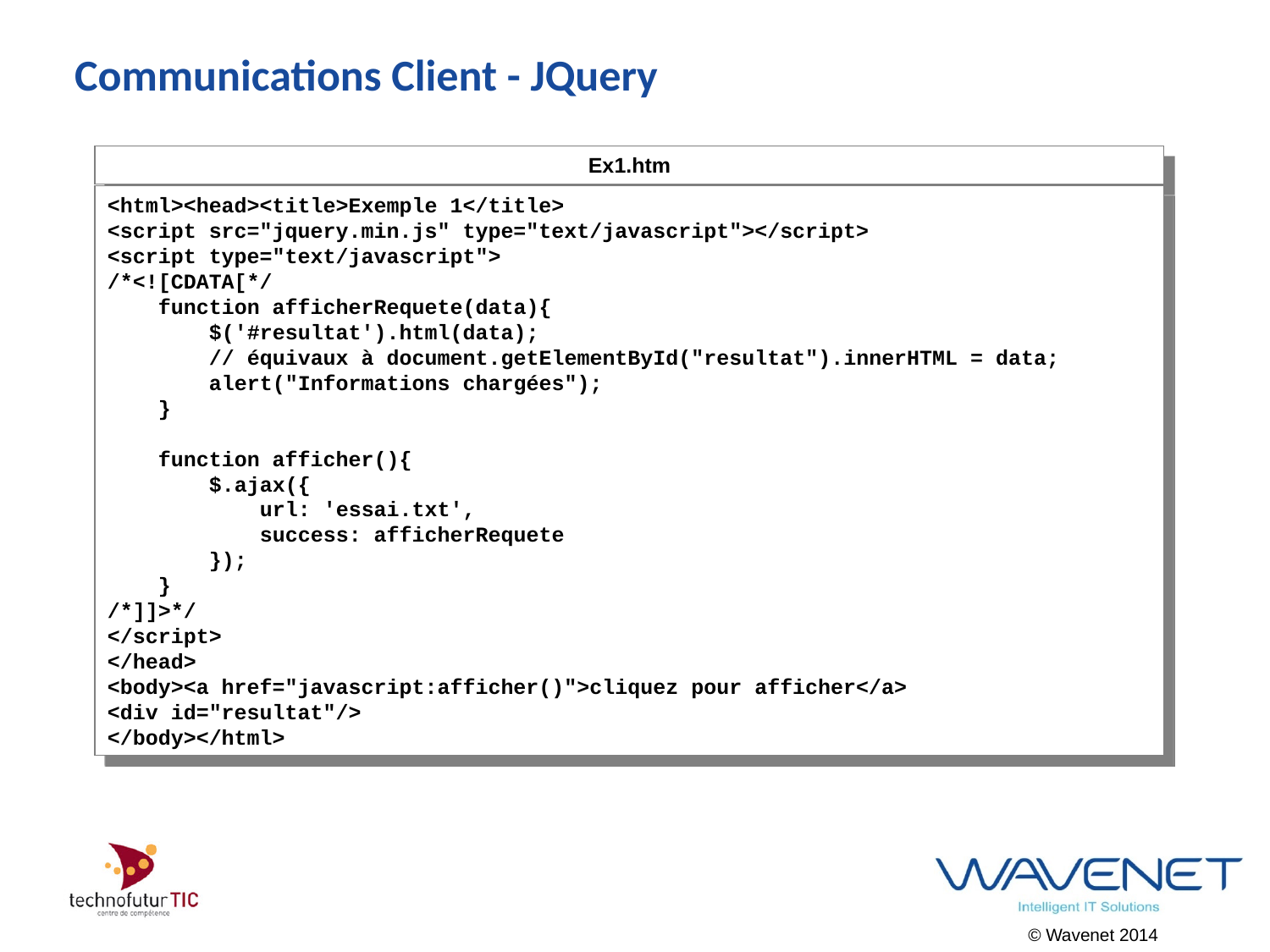

# Communications Client - JQuery
Ex1.htm
<html><head><title>Exemple 1</title>
<script src="jquery.min.js" type="text/javascript"></script>
<script type="text/javascript">
/*<![CDATA[*/
    function afficherRequete(data){
        $('#resultat').html(data);
        // équivaux à document.getElementById("resultat").innerHTML = data;
        alert("Informations chargées");
    }

    function afficher(){
        $.ajax({
            url: 'essai.txt',
            success: afficherRequete
        });
    }
/*]]>*/
</script>
</head>
<body><a href="javascript:afficher()">cliquez pour afficher</a>
<div id="resultat"/>
</body></html>
© Wavenet 2014